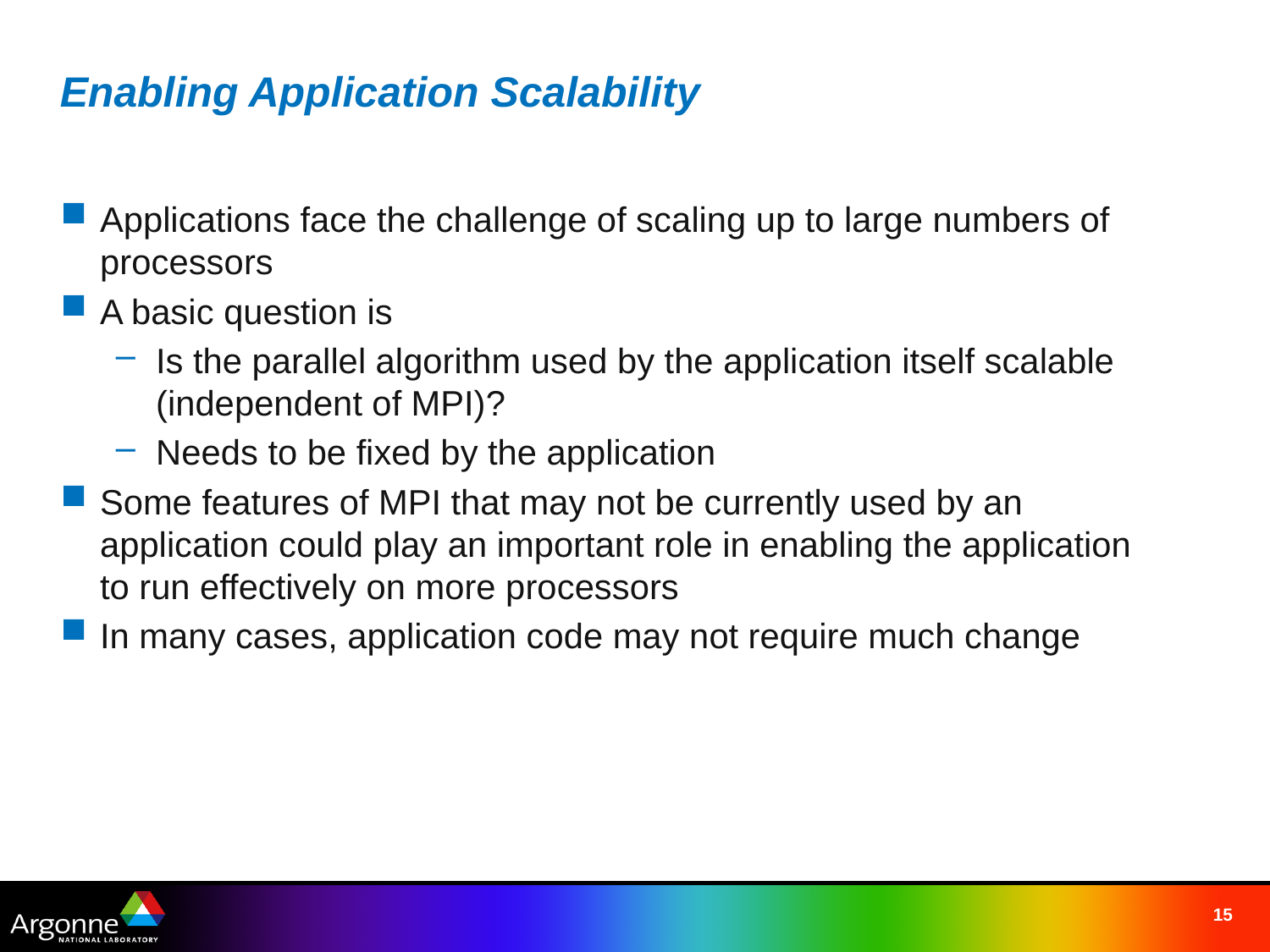

# Enabling Application Scalability
Applications face the challenge of scaling up to large numbers of processors
A basic question is
Is the parallel algorithm used by the application itself scalable (independent of MPI)?
Needs to be fixed by the application
Some features of MPI that may not be currently used by an application could play an important role in enabling the application to run effectively on more processors
In many cases, application code may not require much change

15